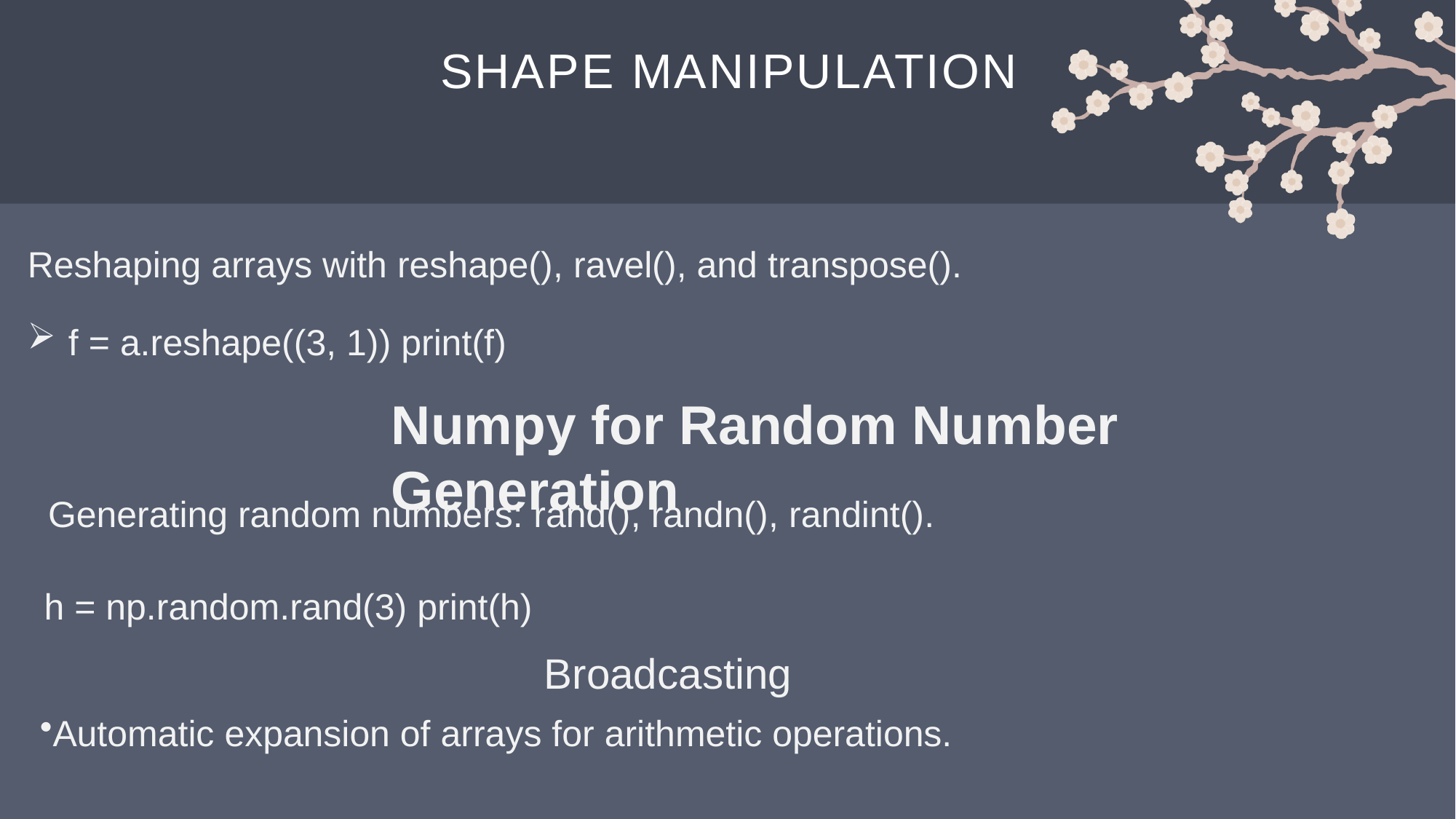

# Shape Manipulation
Reshaping arrays with reshape(), ravel(), and transpose().
f = a.reshape((3, 1)) print(f)
Numpy for Random Number Generation

Generating random numbers: rand(), randn(), randint().
h = np.random.rand(3) print(h)
Broadcasting

Automatic expansion of arrays for arithmetic operations.